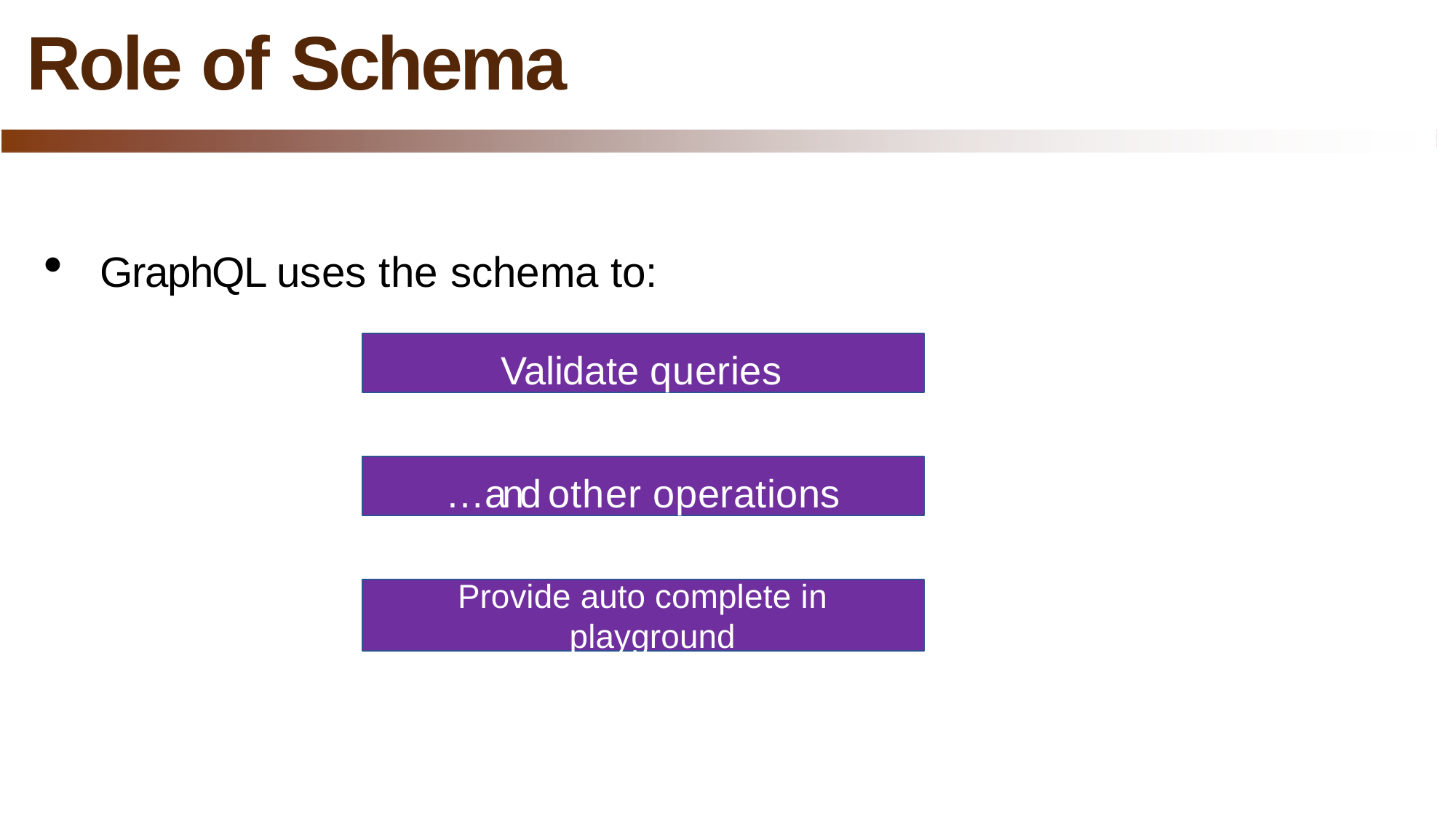

# Role of Schema

GraphQL uses the schema to:
Validate queries
…and other operations
Provide auto complete in  playground